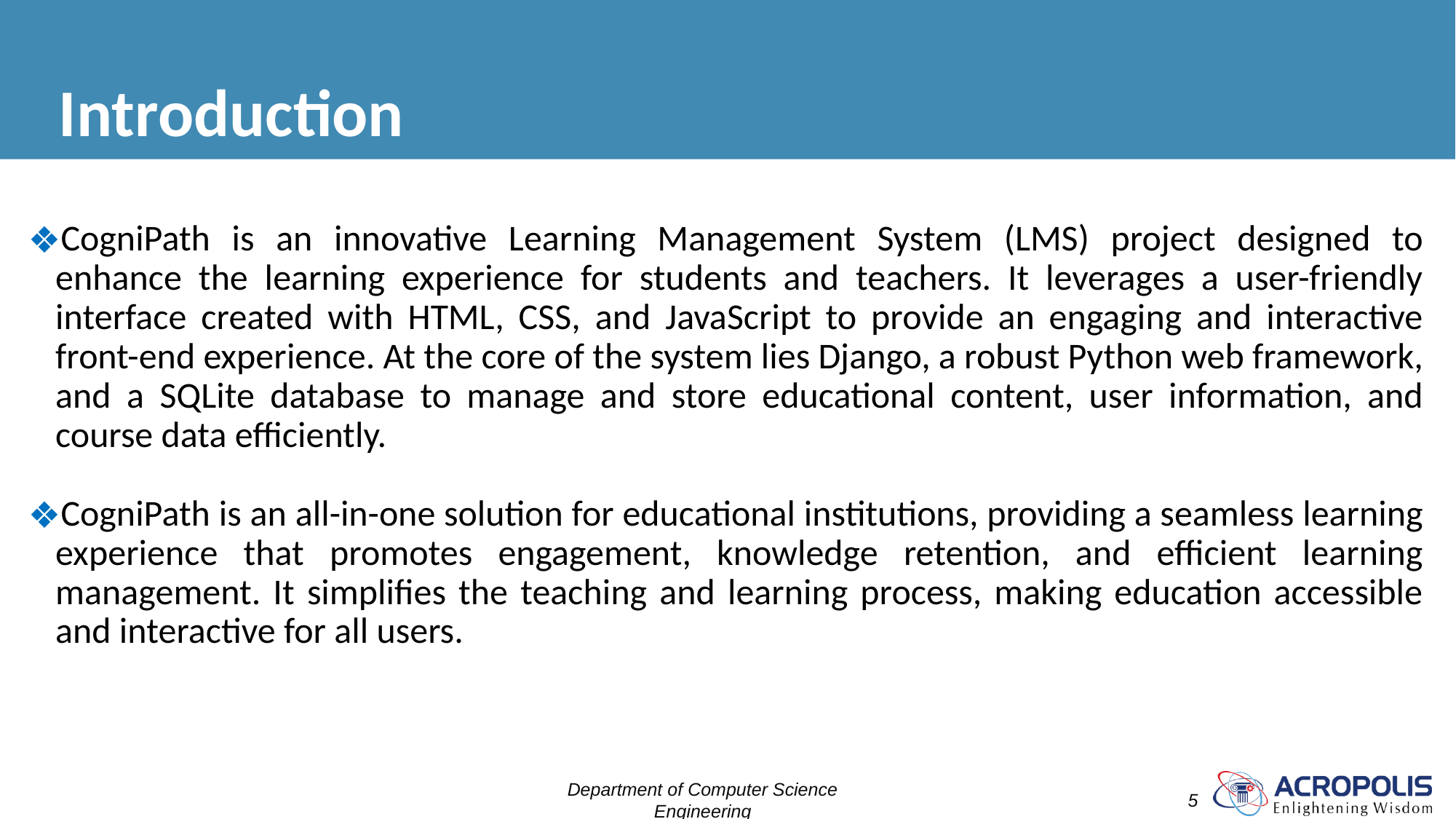

# Introduction
CogniPath is an innovative Learning Management System (LMS) project designed to enhance the learning experience for students and teachers. It leverages a user-friendly interface created with HTML, CSS, and JavaScript to provide an engaging and interactive front-end experience. At the core of the system lies Django, a robust Python web framework, and a SQLite database to manage and store educational content, user information, and course data efficiently.

CogniPath is an all-in-one solution for educational institutions, providing a seamless learning experience that promotes engagement, knowledge retention, and efficient learning management. It simplifies the teaching and learning process, making education accessible and interactive for all users.
Department of Computer Science Engineering
5